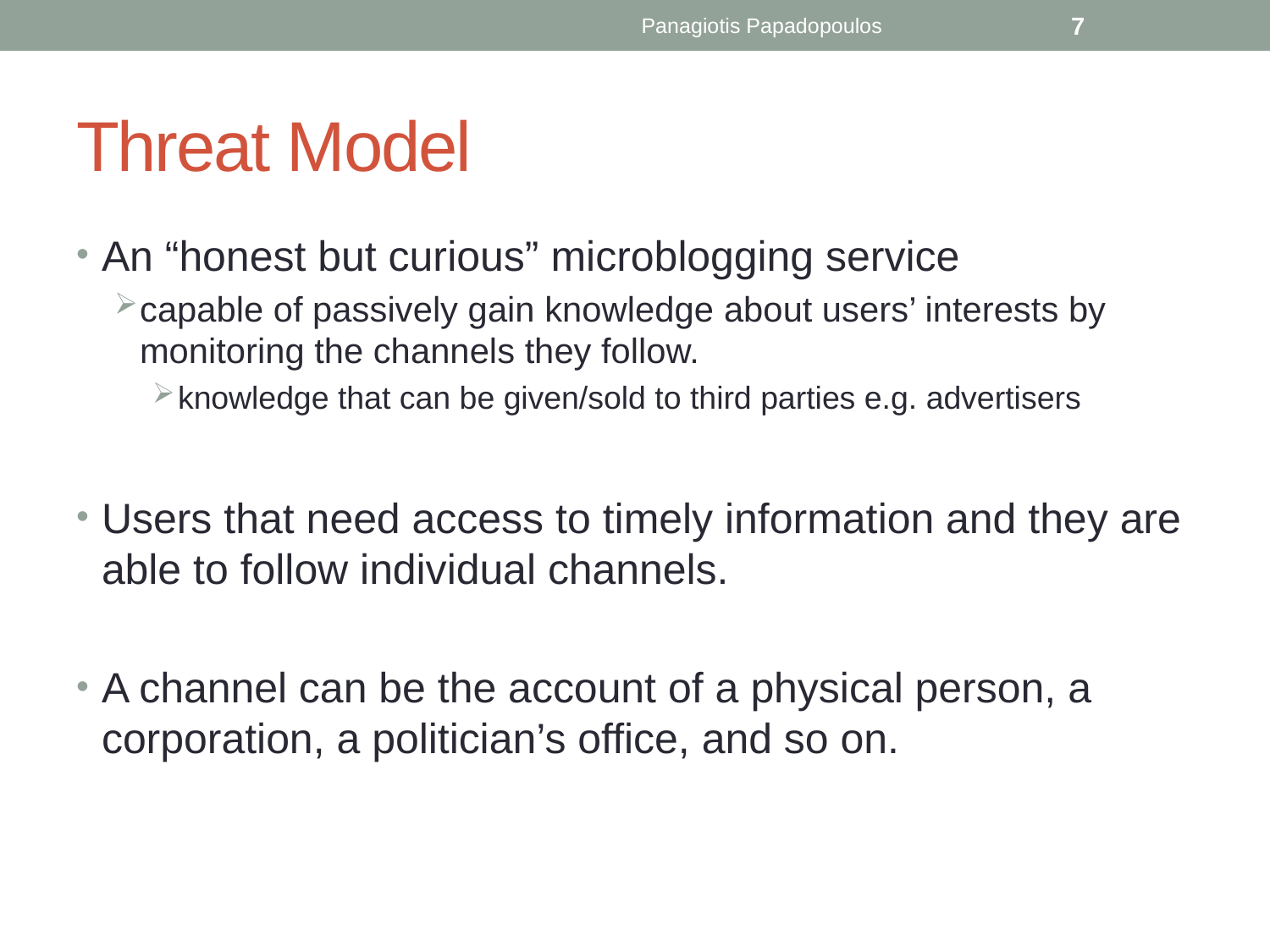

Panagiotis Papadopoulos
7
# Threat Model
An “honest but curious” microblogging service
capable of passively gain knowledge about users’ interests by monitoring the channels they follow.
knowledge that can be given/sold to third parties e.g. advertisers

Users that need access to timely information and they are able to follow individual channels.

A channel can be the account of a physical person, a corporation, a politician’s office, and so on.